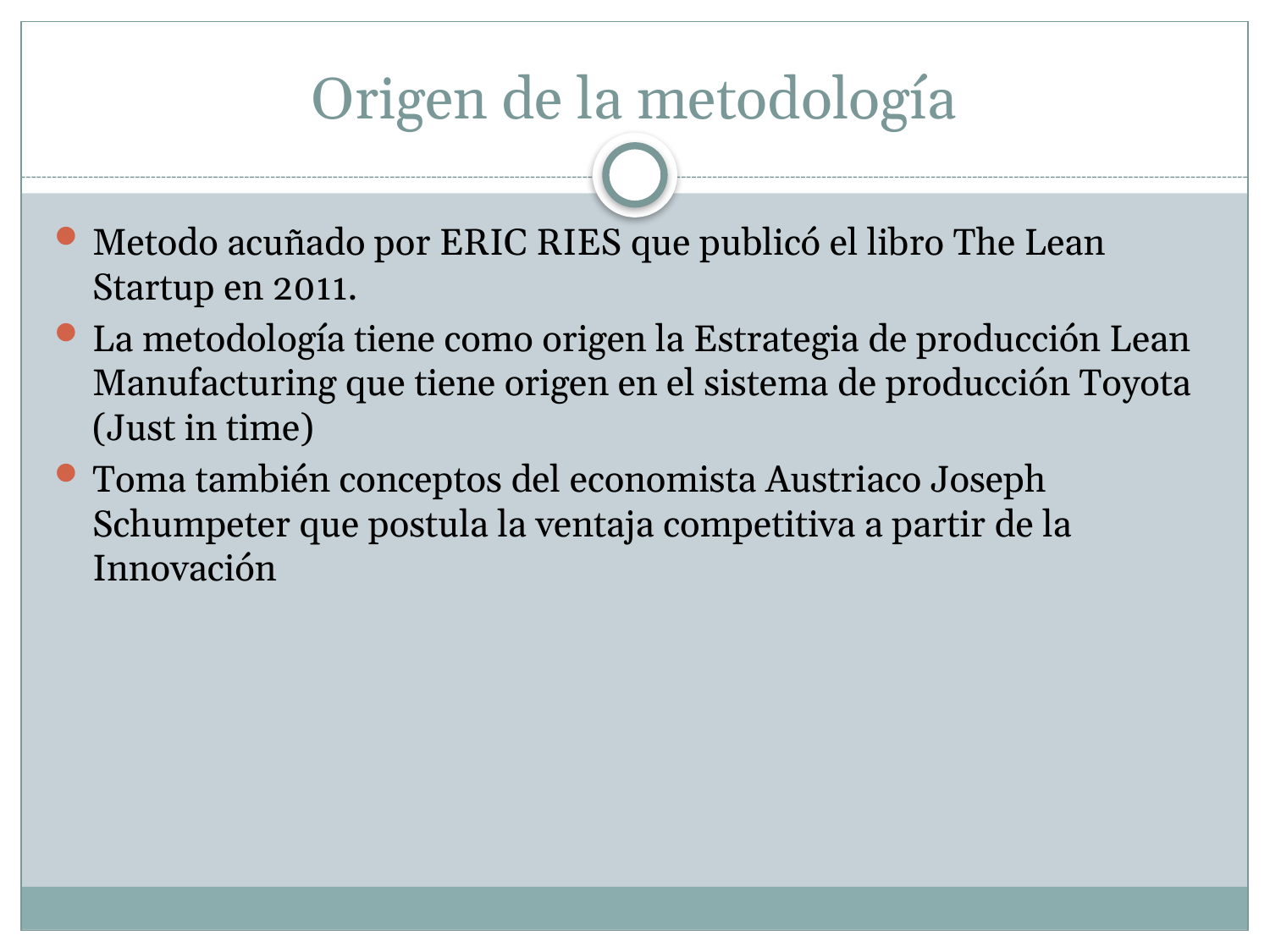

# Origen de la metodología
Metodo acuñado por ERIC RIES que publicó el libro The Lean Startup en 2011.
La metodología tiene como origen la Estrategia de producción Lean Manufacturing que tiene origen en el sistema de producción Toyota (Just in time)
Toma también conceptos del economista Austriaco Joseph Schumpeter que postula la ventaja competitiva a partir de la Innovación